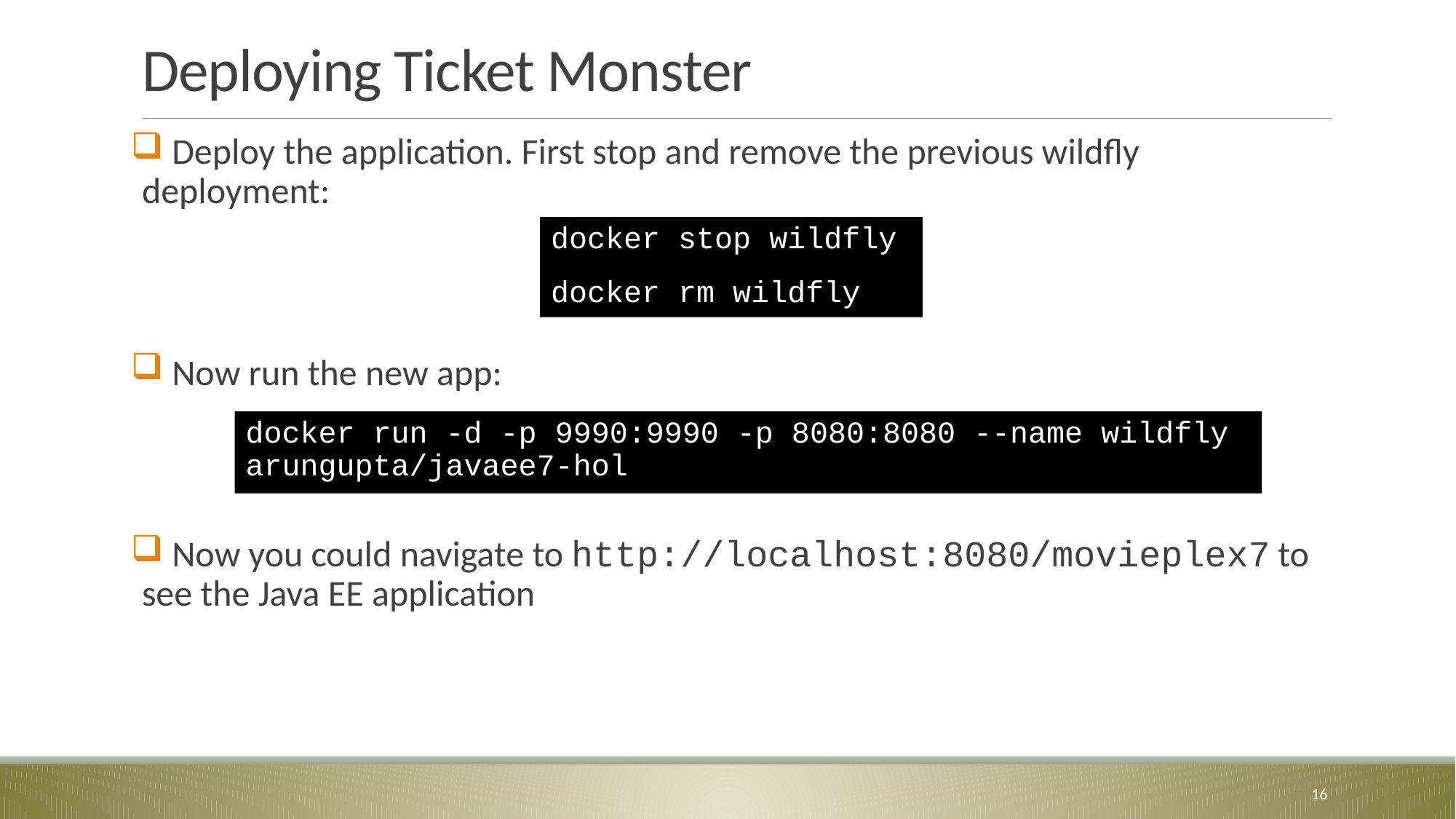

# Deploying Ticket Monster
 Deploy the application. First stop and remove the previous wildfly deployment:

 Now run the new app:

 Now you could navigate to http://localhost:8080/movieplex7 to see the Java EE application

docker stop wildfly
docker rm wildfly
docker run -d -p 9990:9990 -p 8080:8080 --name wildfly arungupta/javaee7-hol
16